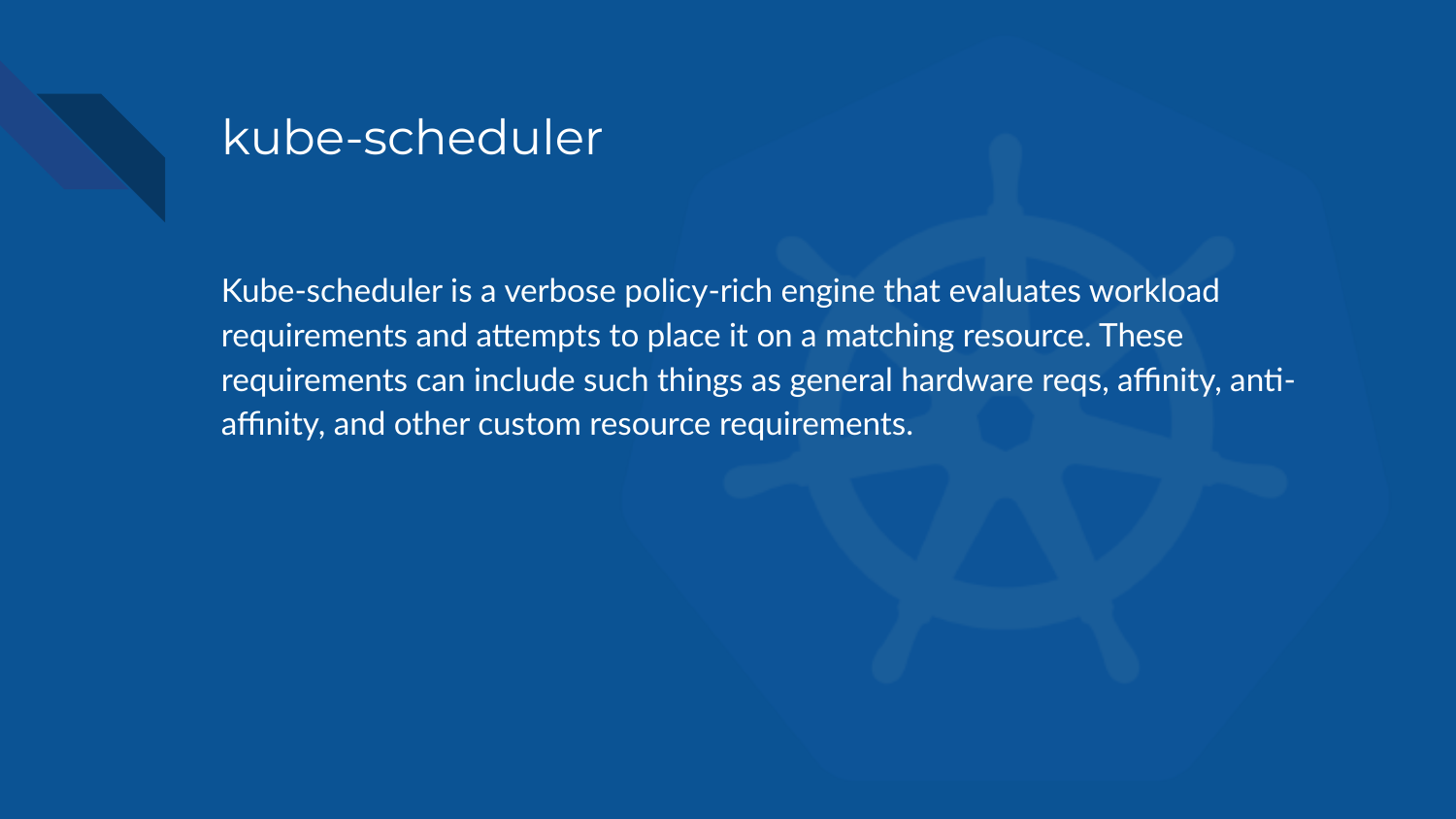

# kube-scheduler
Kube-scheduler is a verbose policy-rich engine that evaluates workload requirements and attempts to place it on a matching resource. These requirements can include such things as general hardware reqs, affinity, anti-affinity, and other custom resource requirements.